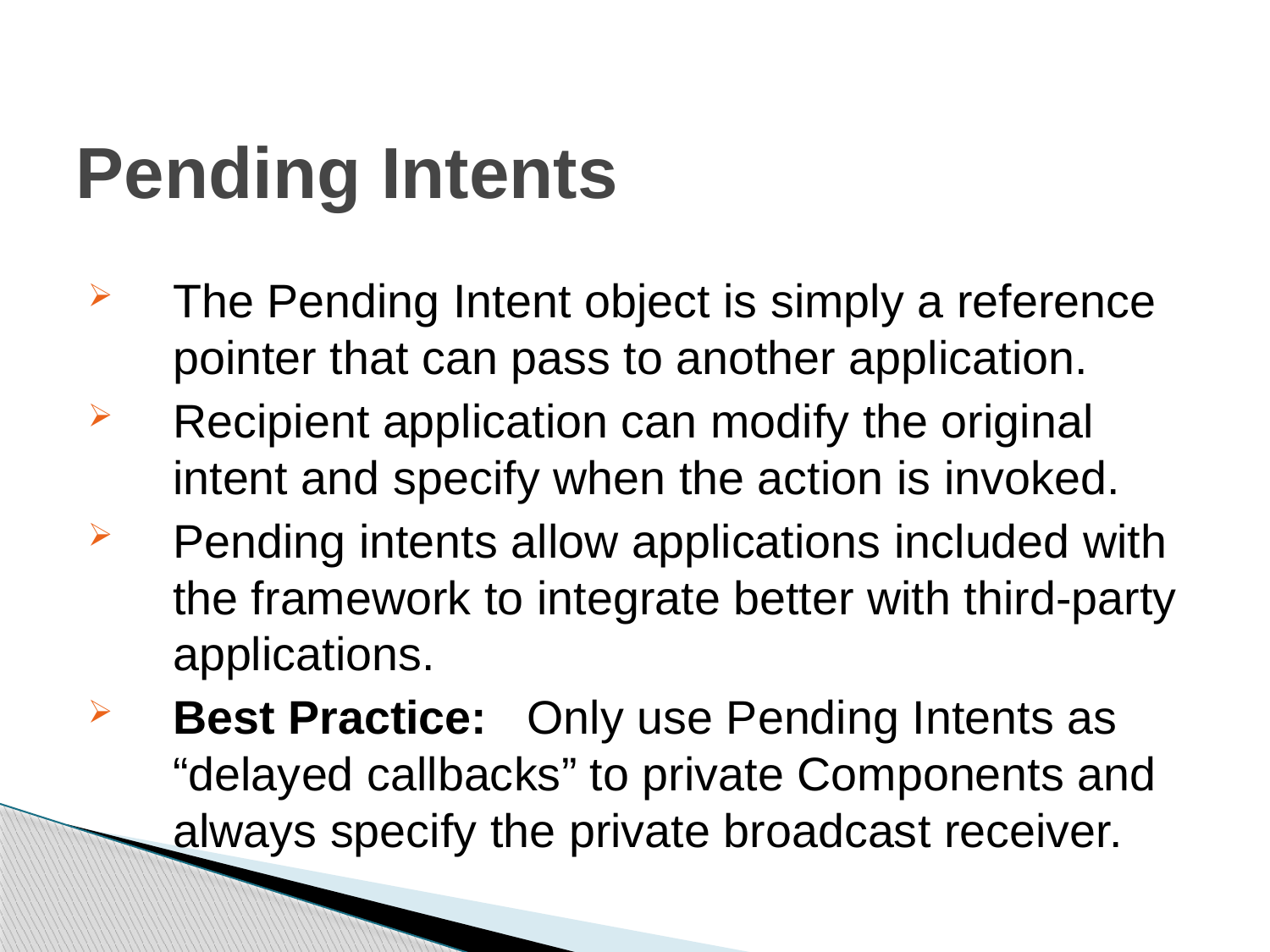

# Pending Intents
The Pending Intent object is simply a reference pointer that can pass to another application.
Recipient application can modify the original intent and specify when the action is invoked.
Pending intents allow applications included with the framework to integrate better with third-party applications.
Best Practice:   Only use Pending Intents as “delayed callbacks” to private Components and always specify the private broadcast receiver.